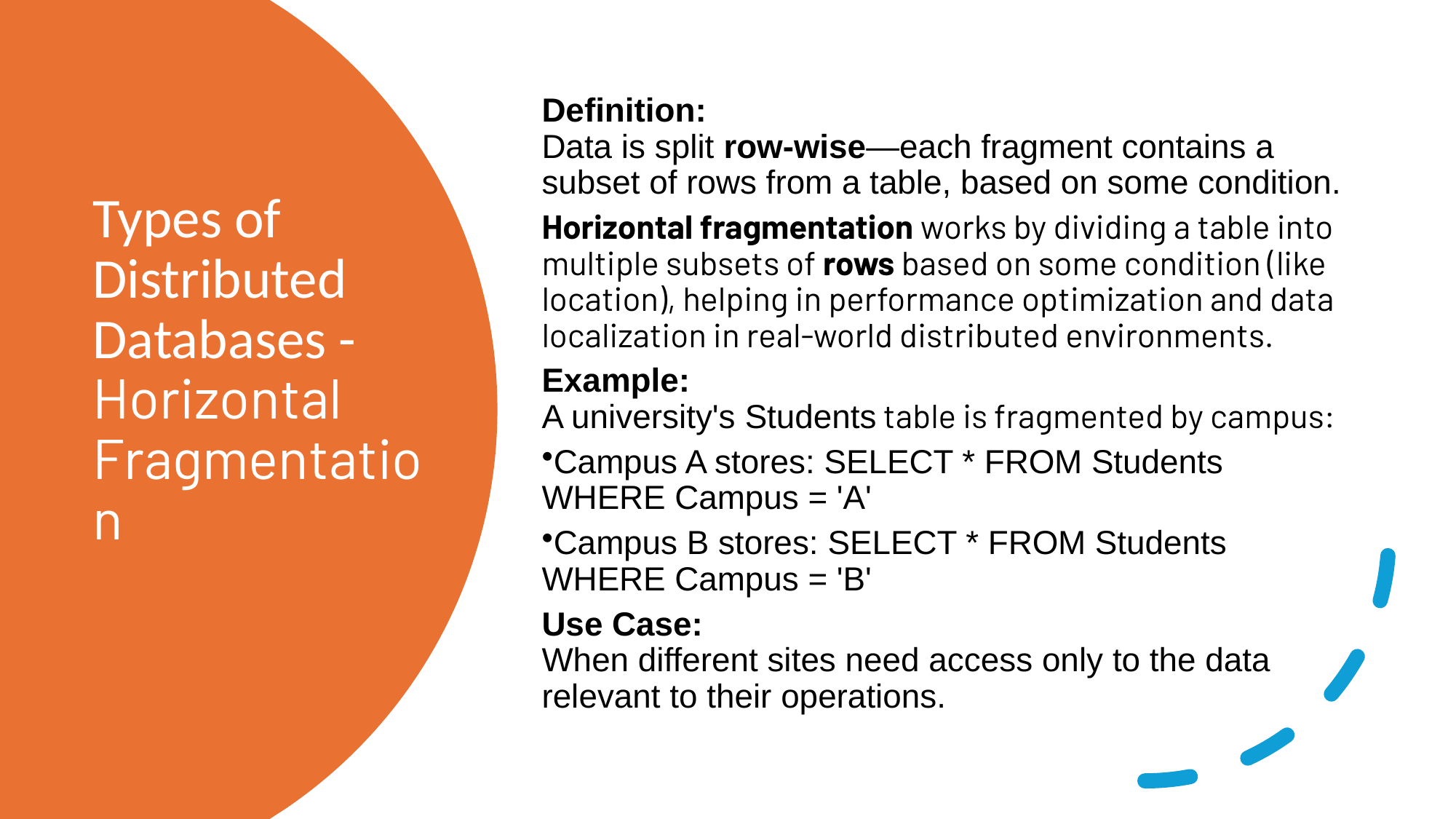

Definition:
Data is split row-wise—each fragment contains a subset of rows from a table, based on some condition.
Horizontal fragmentation works by dividing a table into multiple subsets of rows based on some condition (like location), helping in performance optimization and data localization in real-world distributed environments.
Example:
A university's Students table is fragmented by campus:
Campus A stores: SELECT * FROM Students WHERE Campus = 'A'
Campus B stores: SELECT * FROM Students WHERE Campus = 'B'
Use Case:
When different sites need access only to the data relevant to their operations.
# Types of Distributed Databases - Horizontal Fragmentation